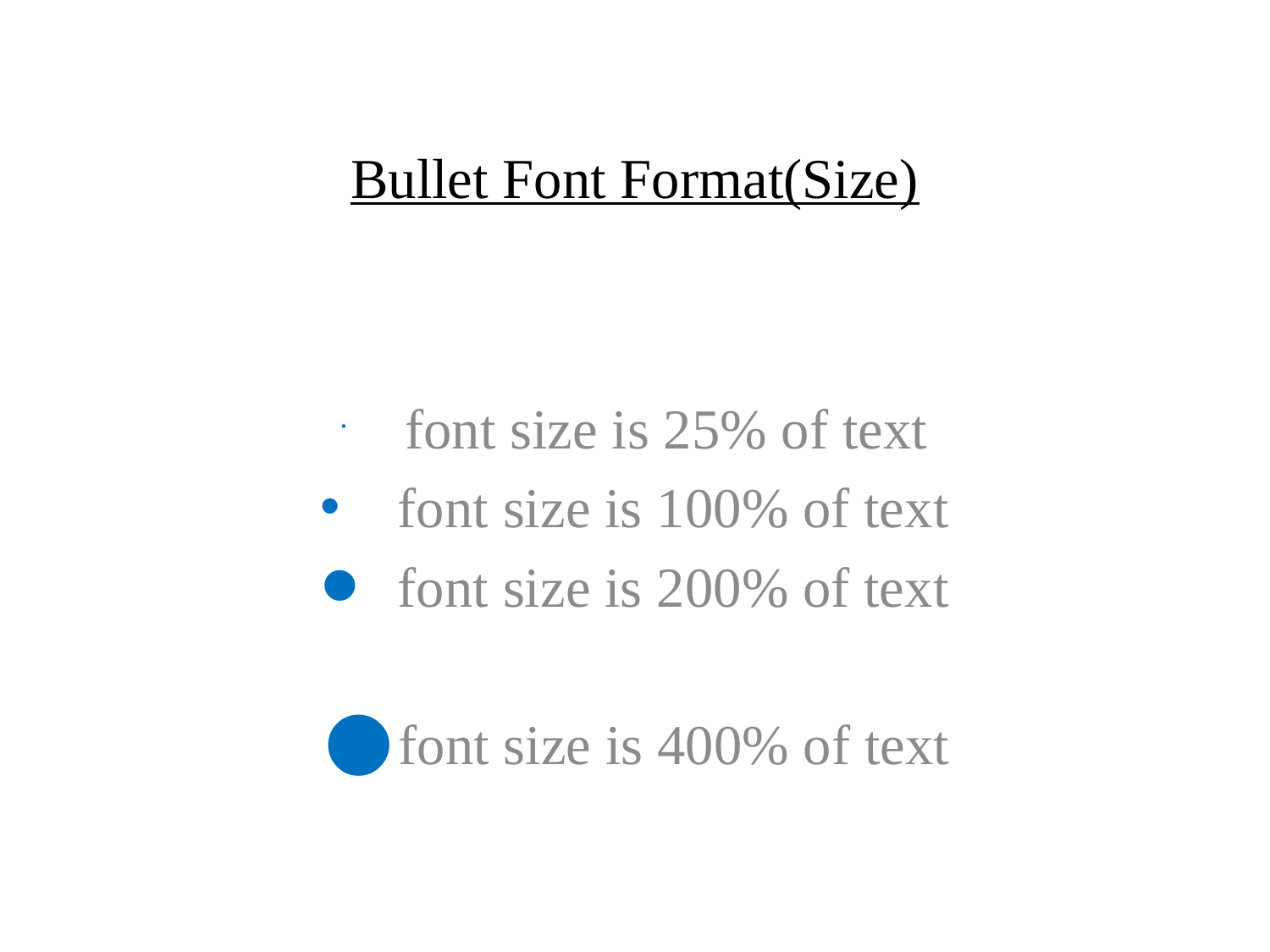

# Bullet Font Format(Size)

font size is 25% of text
 font size is 100% of text
 font size is 200% of text

font size is 400% of text